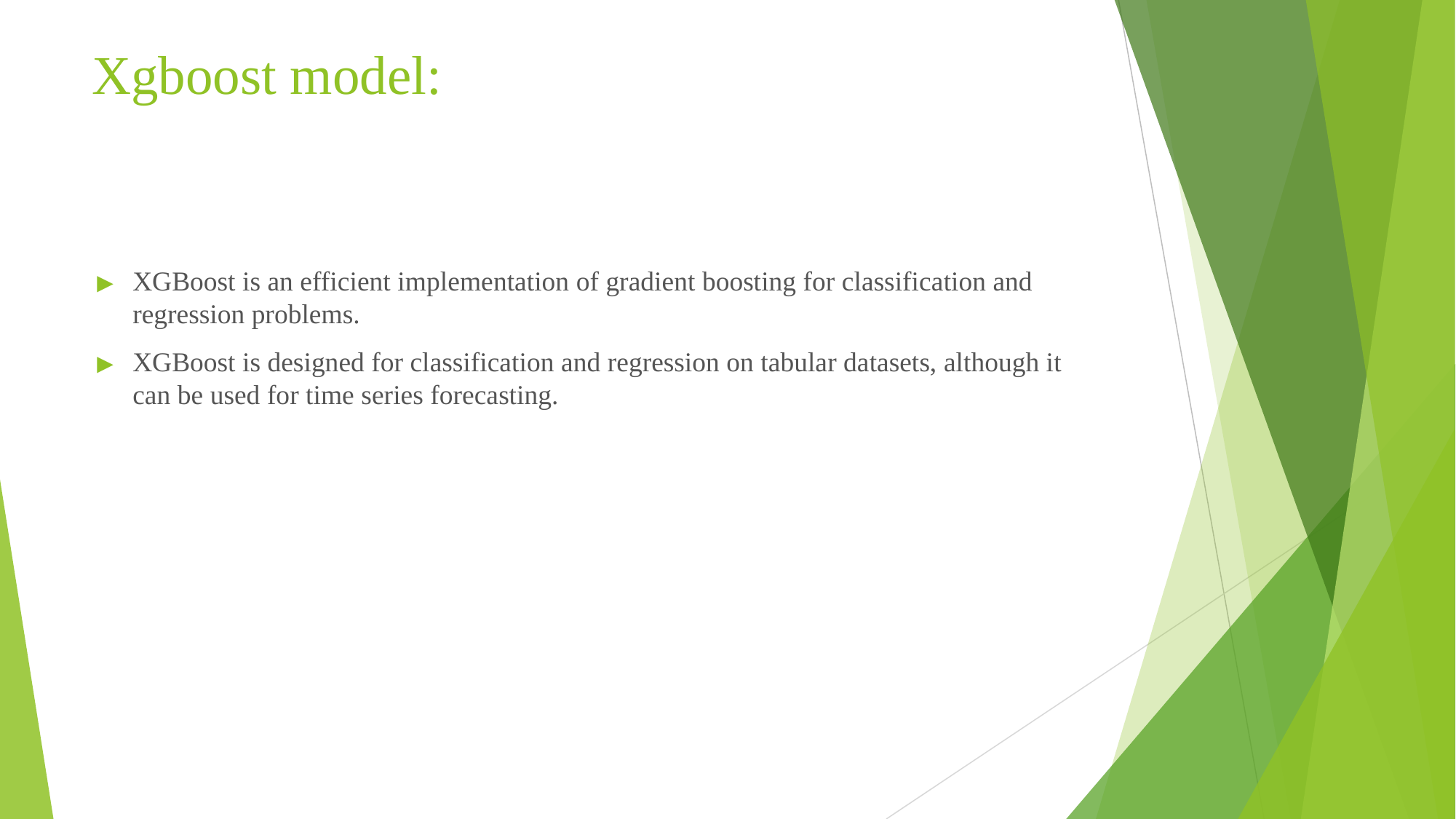

# Xgboost model:
XGBoost is an efficient implementation of gradient boosting for classification and regression problems.
XGBoost is designed for classification and regression on tabular datasets, although it can be used for time series forecasting.